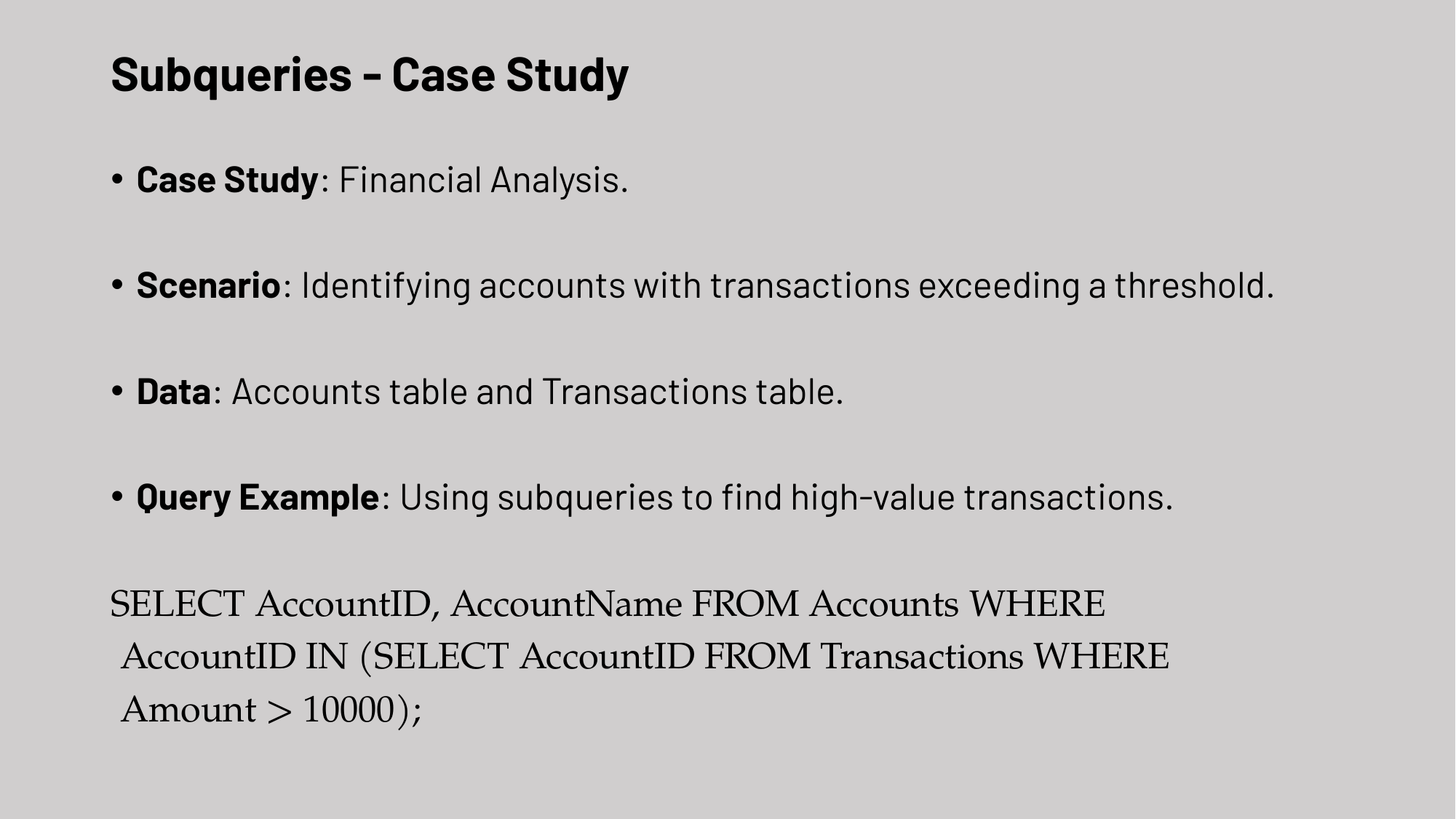

# Subqueries - Case Study
Case Study: Financial Analysis.

Scenario: Identifying accounts with transactions exceeding a threshold.

Data: Accounts table and Transactions table.

Query Example: Using subqueries to find high-value transactions.

SELECT AccountID, AccountName FROM Accounts WHERE
 AccountID IN (SELECT AccountID FROM Transactions WHERE
 Amount > 10000);